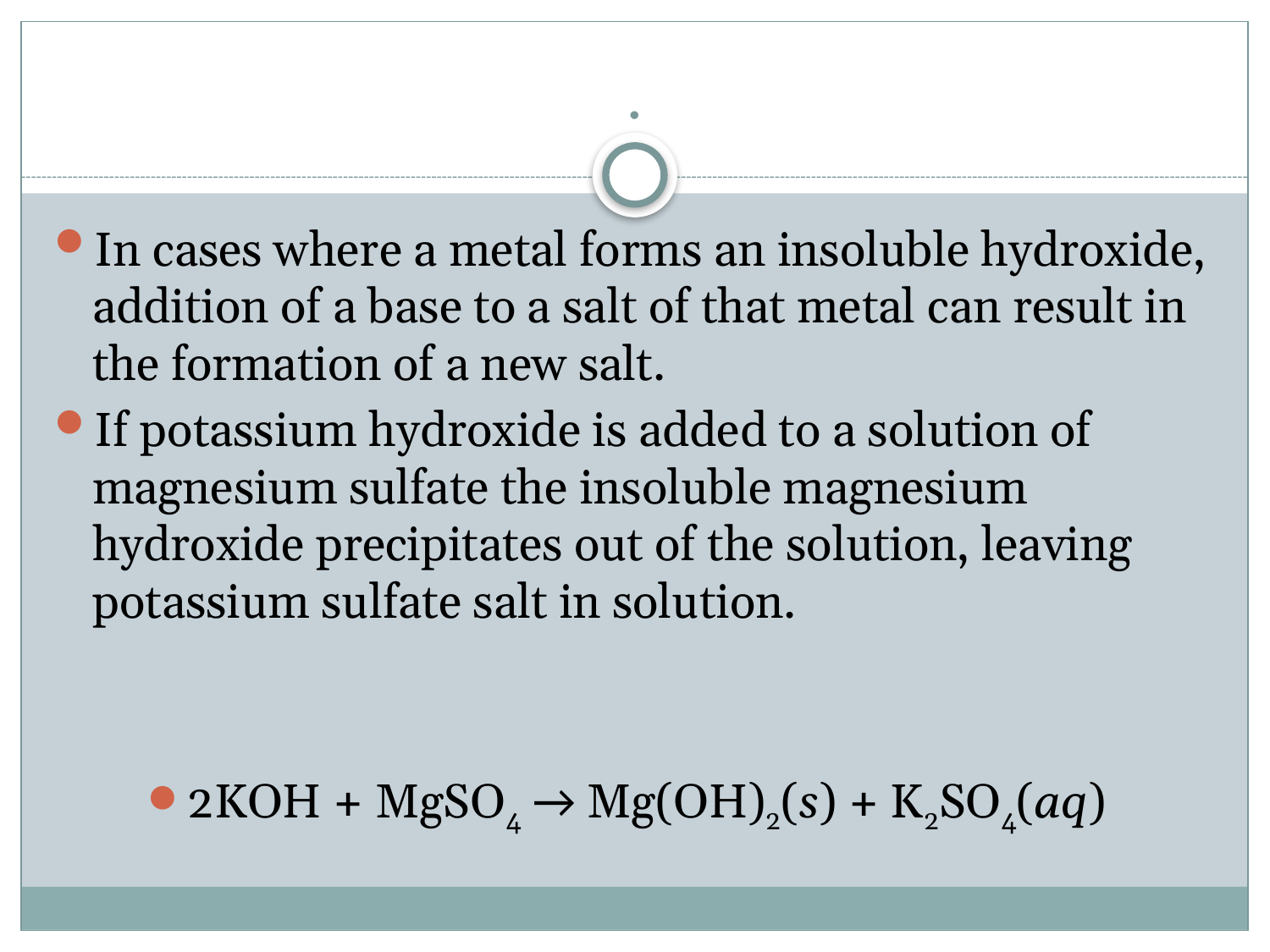

# .
In cases where a metal forms an insoluble hydroxide, addition of a base to a salt of that metal can result in the formation of a new salt.
If potassium hydroxide is added to a solution of magnesium sulfate the insoluble magnesium hydroxide precipitates out of the solution, leaving potassium sulfate salt in solution.

2KOH + MgSO4 → Mg(OH)2(s) + K2SO4(aq)